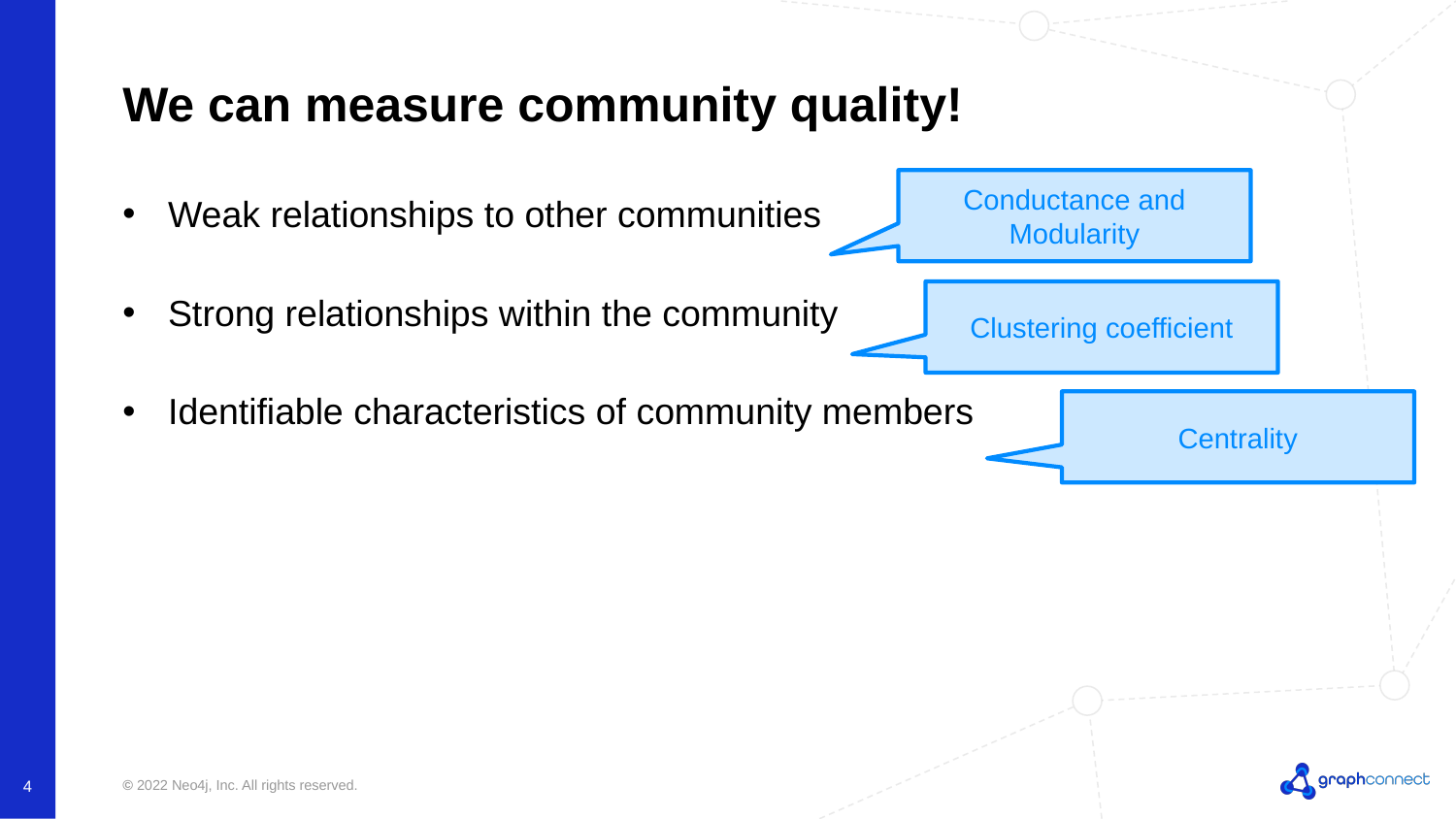

# We can measure community quality!
Weak relationships to other communities
Strong relationships within the community
Identifiable characteristics of community members

Conductance and Modularity
Clustering coefficient
Centrality
4